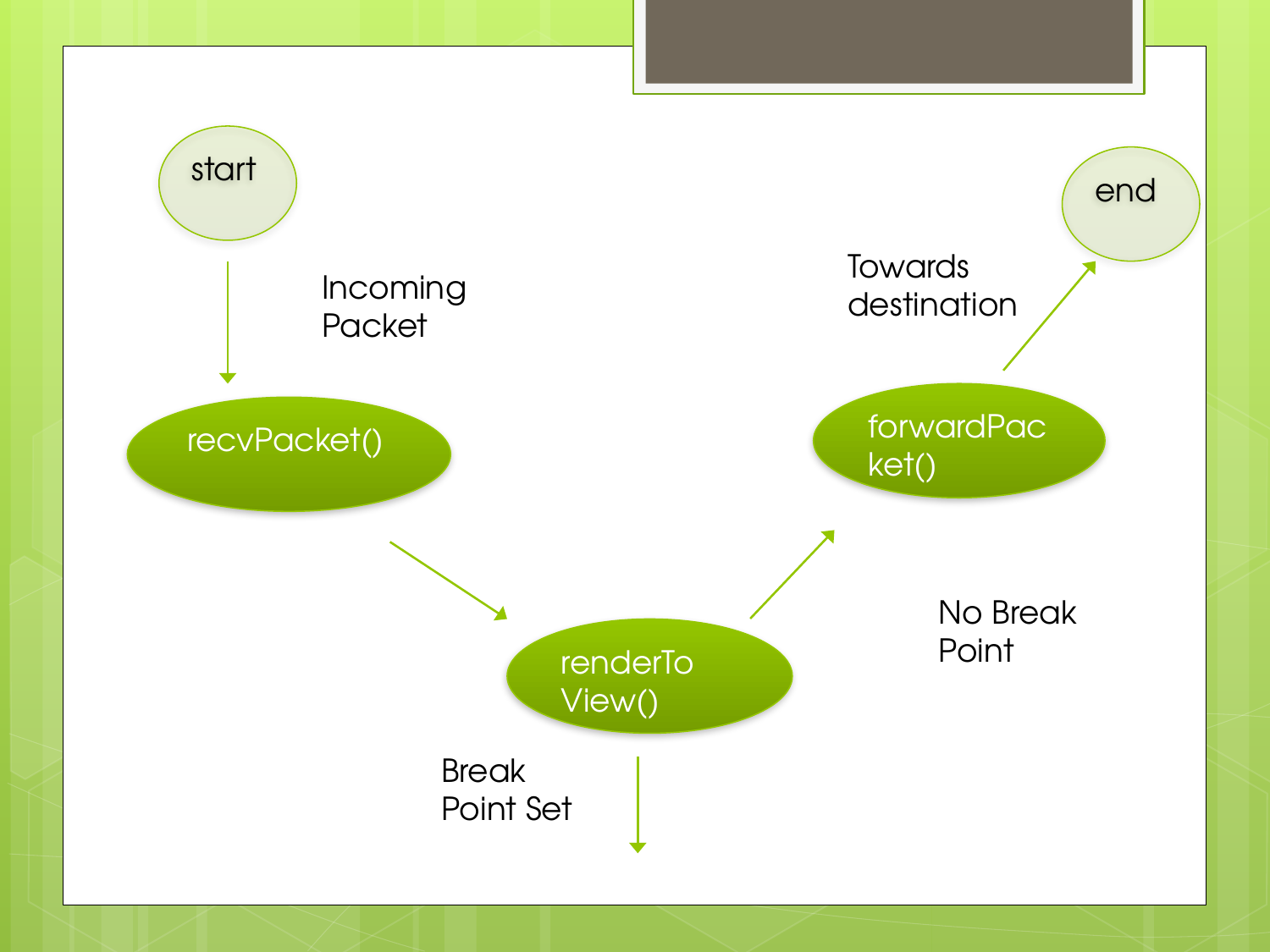

start
end

Towards
destination
Incoming
Packet
forwardPacket()
recvPacket()
No Break
Point
renderTo View()
Break
Point Set